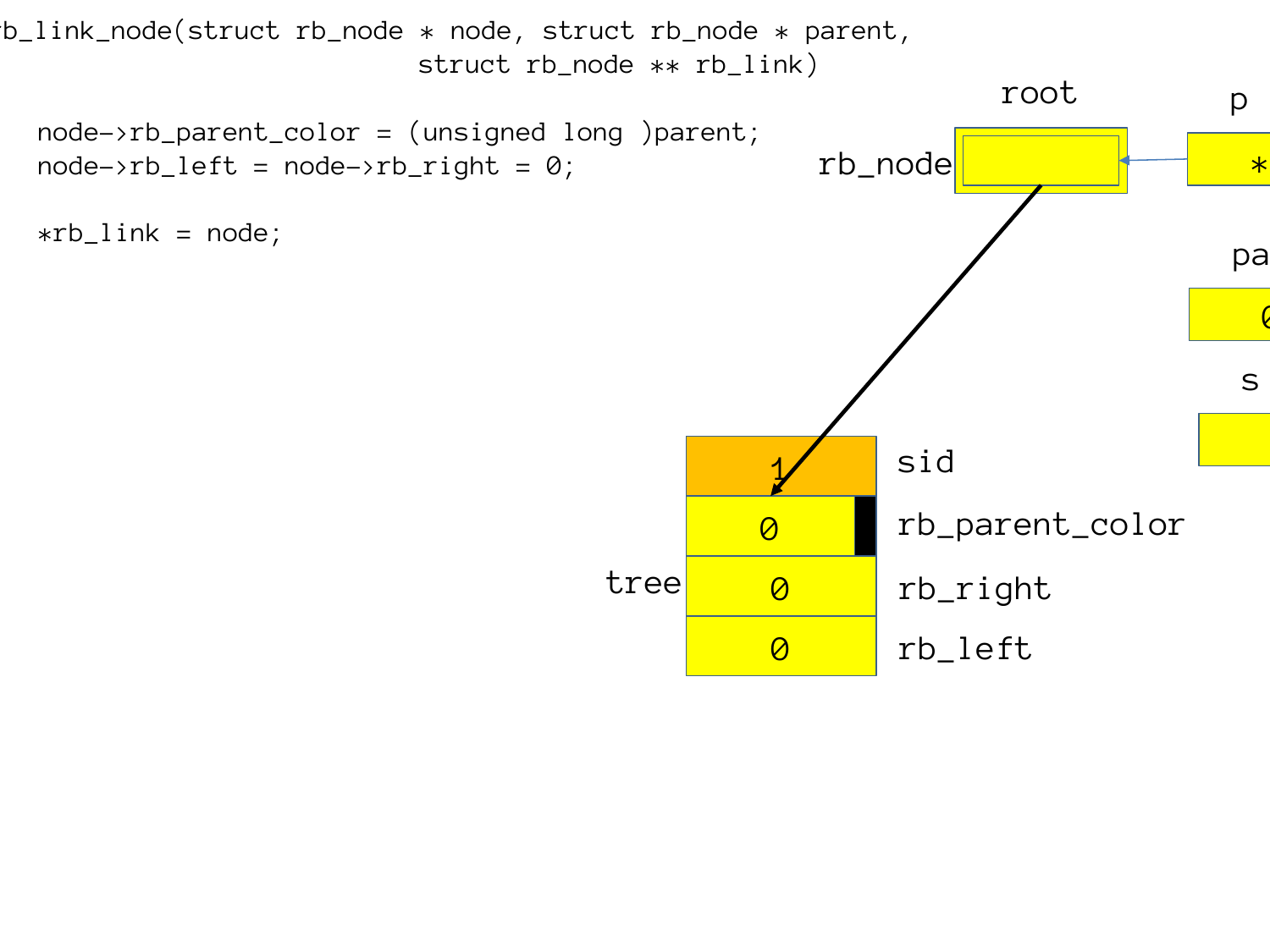

void rb_link_node(struct rb_node * node, struct rb_node * parent,
				struct rb_node ** rb_link)
{
	node->rb_parent_color = (unsigned long )parent;
	node->rb_left = node->rb_right = 0;

	*rb_link = node;
}
root
p

rb_node
**

parent
0
s

sid
1
rb_parent_color
0

tree
0
rb_right
0
rb_left